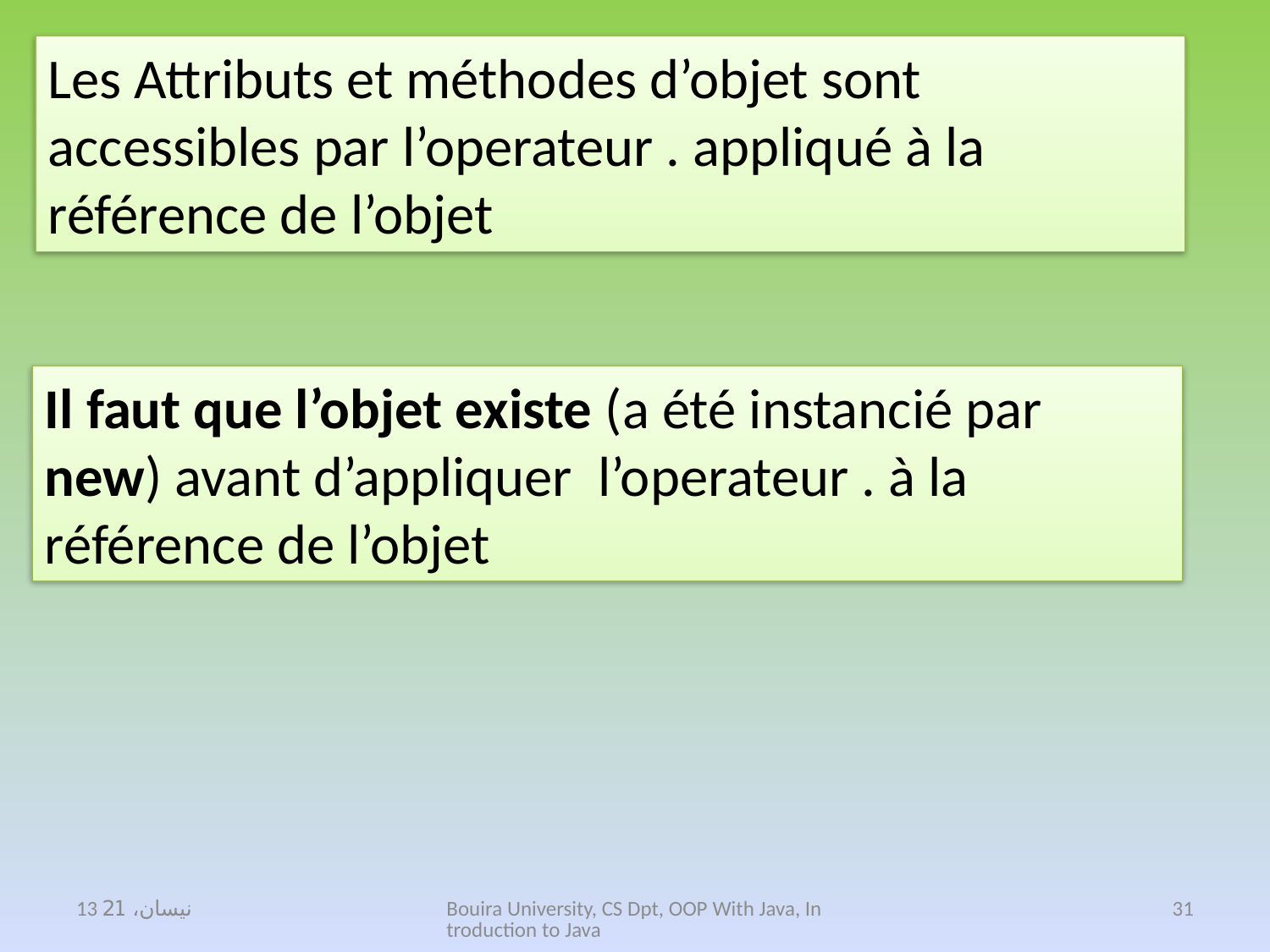

Les Attributs et méthodes d’objet sont accessibles par l’operateur . appliqué à la référence de l’objet
Il faut que l’objet existe (a été instancié par new) avant d’appliquer  l’operateur . à la référence de l’objet
13 نيسان، 21
Bouira University, CS Dpt, OOP With Java, Introduction to Java
31